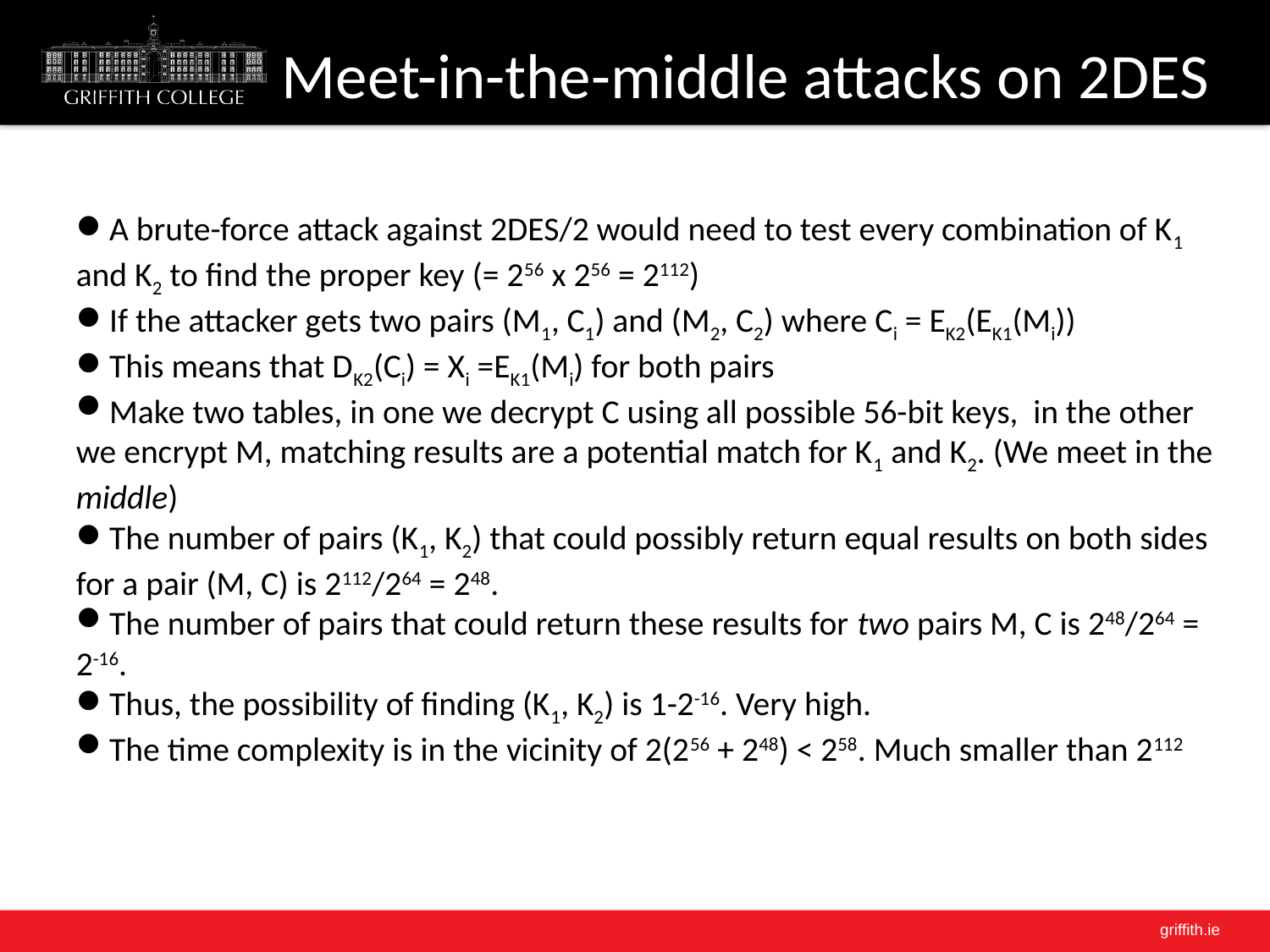

Meet-in-the-middle attacks on 2DES
A brute-force attack against 2DES/2 would need to test every combination of K1 and K2 to find the proper key (= 256 x 256 = 2112)
If the attacker gets two pairs (M1, C1) and (M2, C2) where Ci = EK2(EK1(Mi))
This means that DK2(Ci) = Xi =EK1(Mi) for both pairs
Make two tables, in one we decrypt C using all possible 56-bit keys,  in the other we encrypt M, matching results are a potential match for K1 and K2. (We meet in the middle)
The number of pairs (K1, K2) that could possibly return equal results on both sides for a pair (M, C) is 2112/264 = 248.
The number of pairs that could return these results for two pairs M, C is 248/264 = 2-16.
Thus, the possibility of finding (K1, K2) is 1-2-16. Very high.
The time complexity is in the vicinity of 2(256 + 248) < 258. Much smaller than 2112